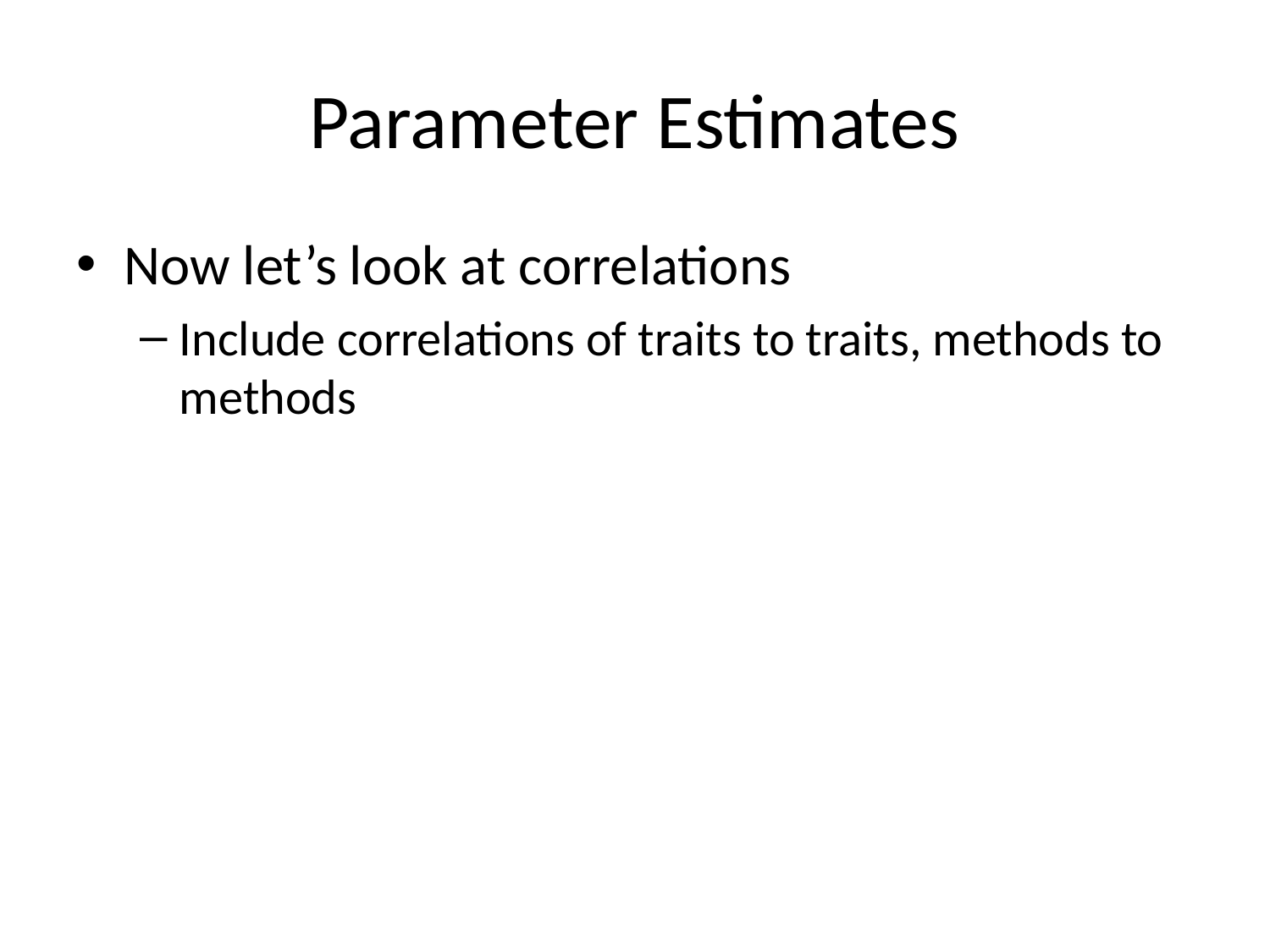

# Parameter Estimates
Now let’s look at correlations
Include correlations of traits to traits, methods to methods